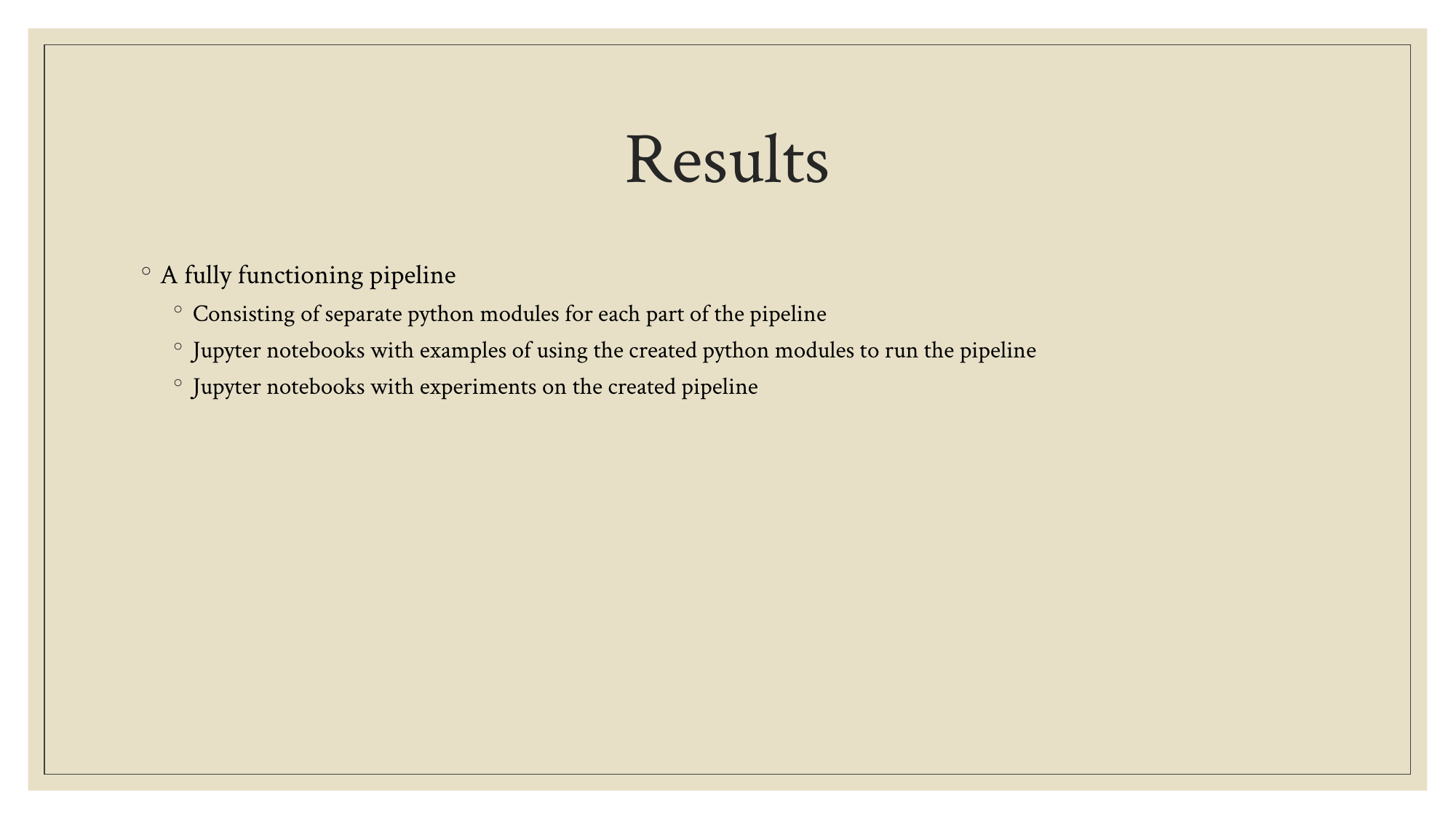

# Results
A fully functioning pipeline
Consisting of separate python modules for each part of the pipeline
Jupyter notebooks with examples of using the created python modules to run the pipeline
Jupyter notebooks with experiments on the created pipeline